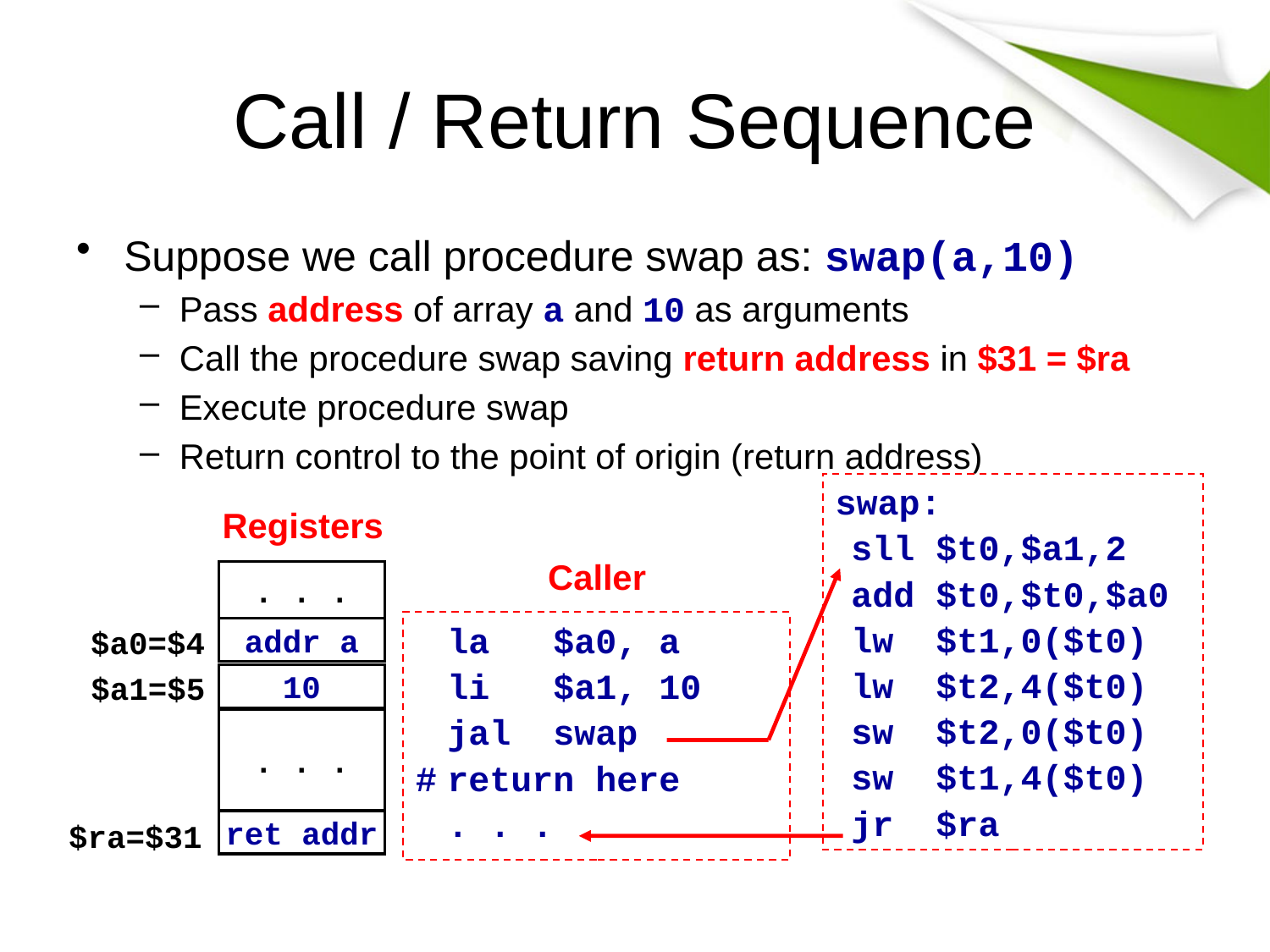

# Call / Return Sequence
Suppose we call procedure swap as: swap(a,10)
Pass address of array a and 10 as arguments
Call the procedure swap saving return address in $31 = $ra
Execute procedure swap
Return control to the point of origin (return address)
swap:
	sll $t0,$a1,2
	add $t0,$t0,$a0
	lw  $t1,0($t0)
	lw  $t2,4($t0)
	sw  $t2,0($t0)
	sw  $t1,4($t0)
	jr  $ra
Registers
Caller
. . .

	la   $a0, a
	li   $a1, 10
	jal  swap
#	return here
	. . .
addr a
$a0=$4
10
$a1=$5
. . .
ret addr
$ra=$31